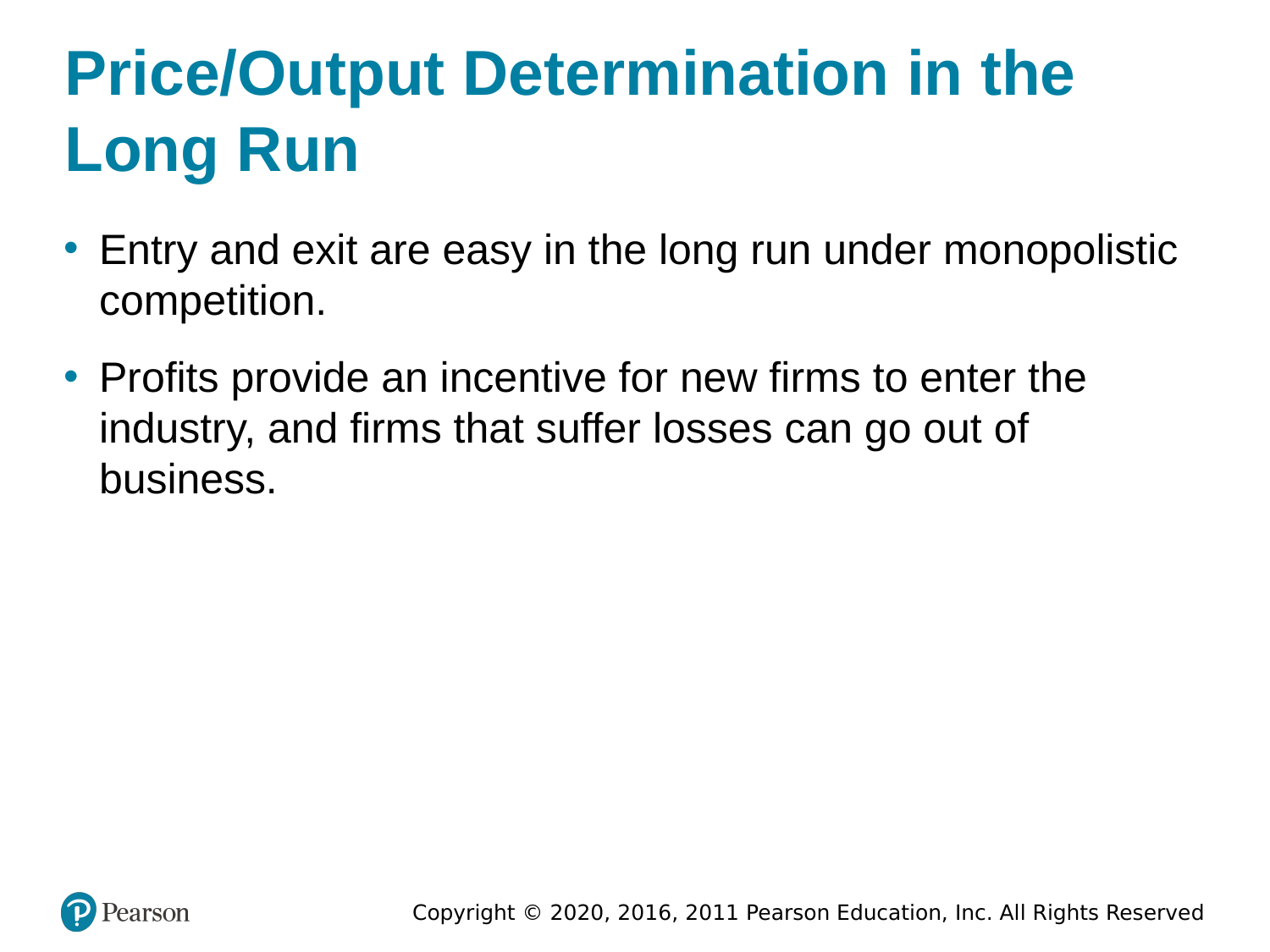

# Price/Output Determination in the Long Run
Entry and exit are easy in the long run under monopolistic competition.
Profits provide an incentive for new firms to enter the industry, and firms that suffer losses can go out of business.